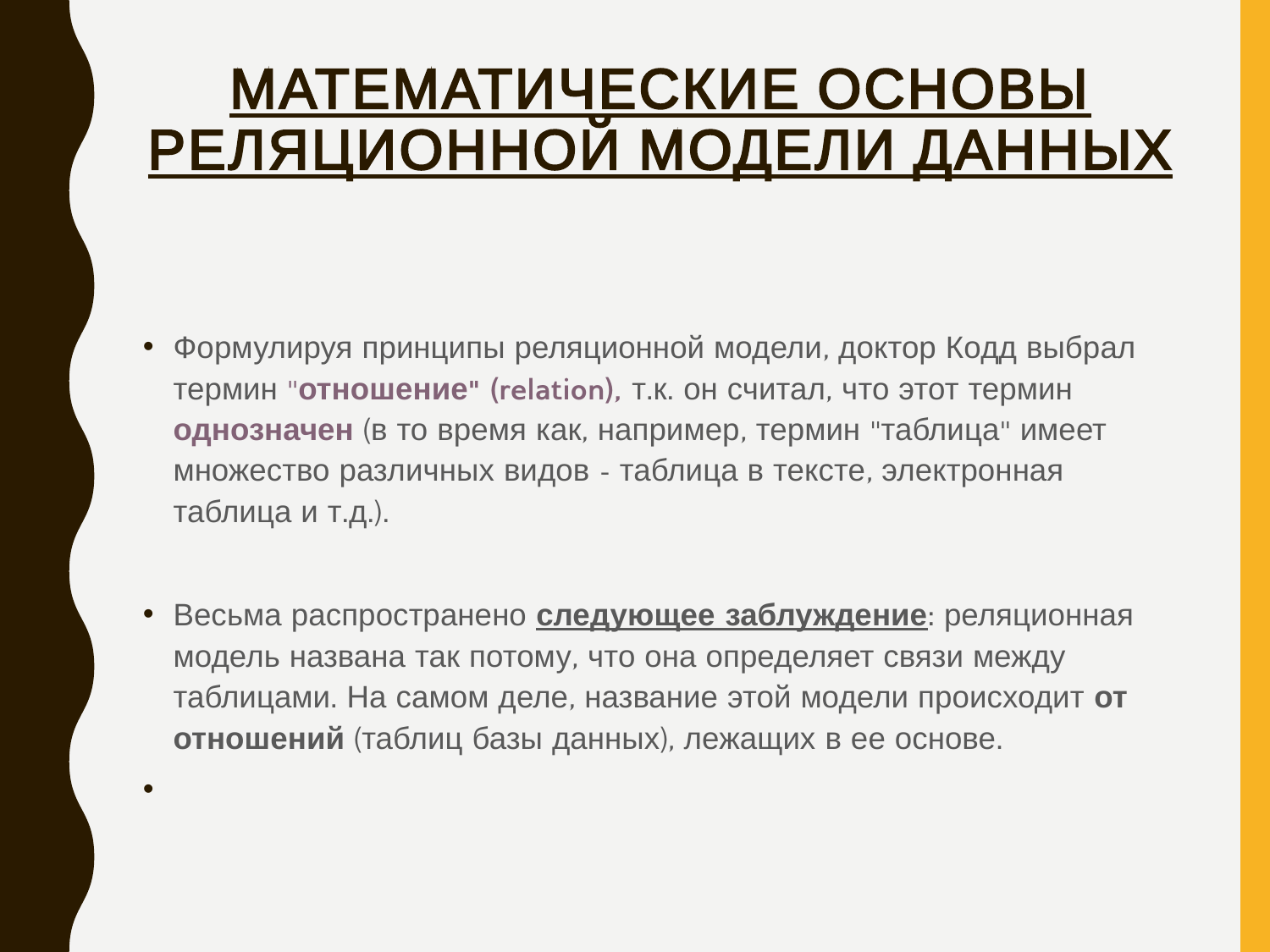

# Математические основы реляционной модели данных
Формулируя принципы реляционной модели, доктор Кодд выбрал термин "отношение" (relation), т.к. он считал, что этот термин однозначен (в то время как, например, термин "таблица" имеет множество различных видов - таблица в тексте, электронная таблица и т.д.).

Весьма распространено следующее заблуждение: реляционная модель названа так потому, что она определяет связи между таблицами. На самом деле, название этой модели происходит от отношений (таблиц базы данных), лежащих в ее основе.